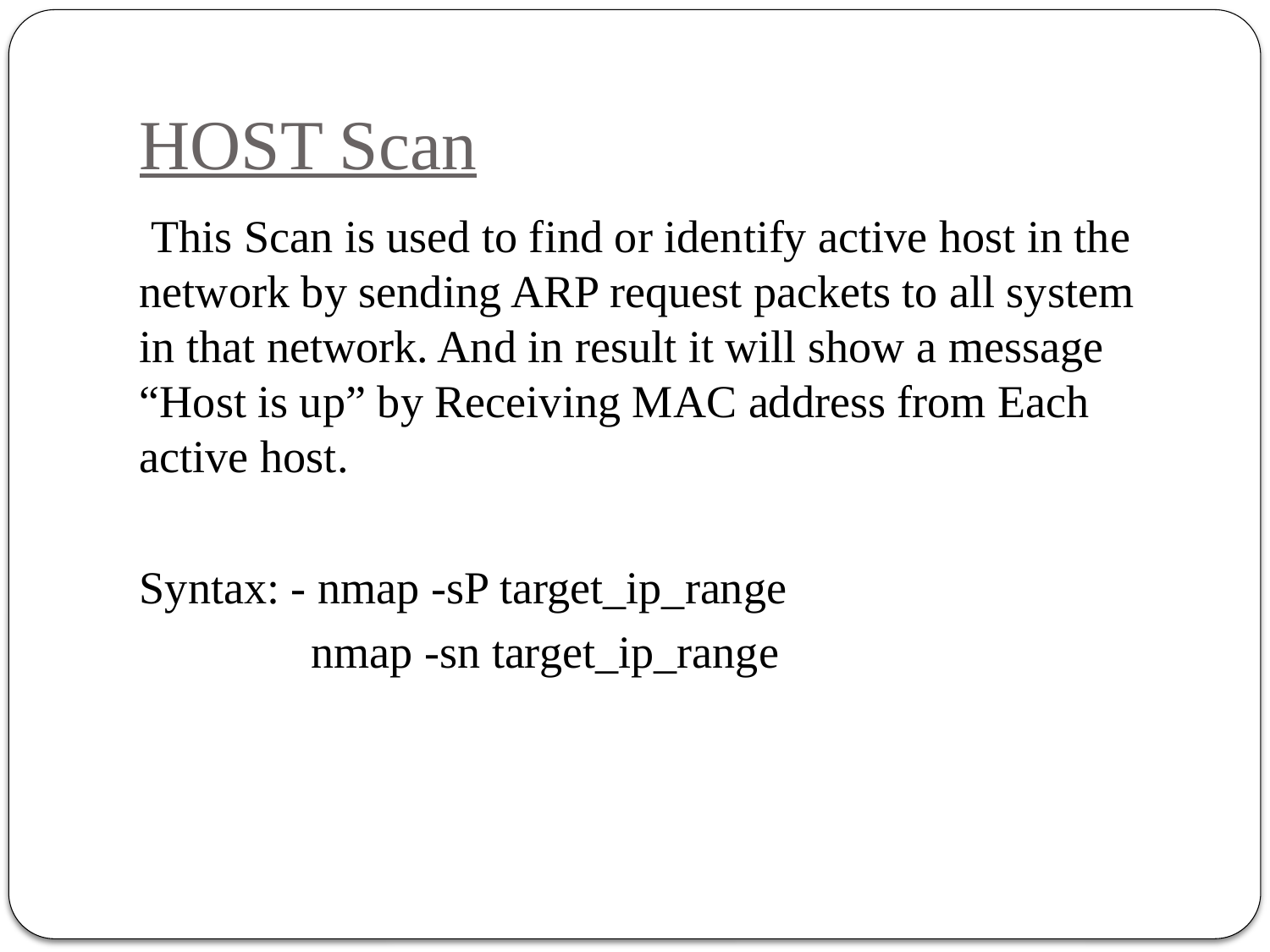

# HOST Scan
 This Scan is used to find or identify active host in the network by sending ARP request packets to all system in that network. And in result it will show a message “Host is up” by Receiving MAC address from Each active host.

Syntax: - nmap -sP target_ip_range
               nmap -sn target_ip_range